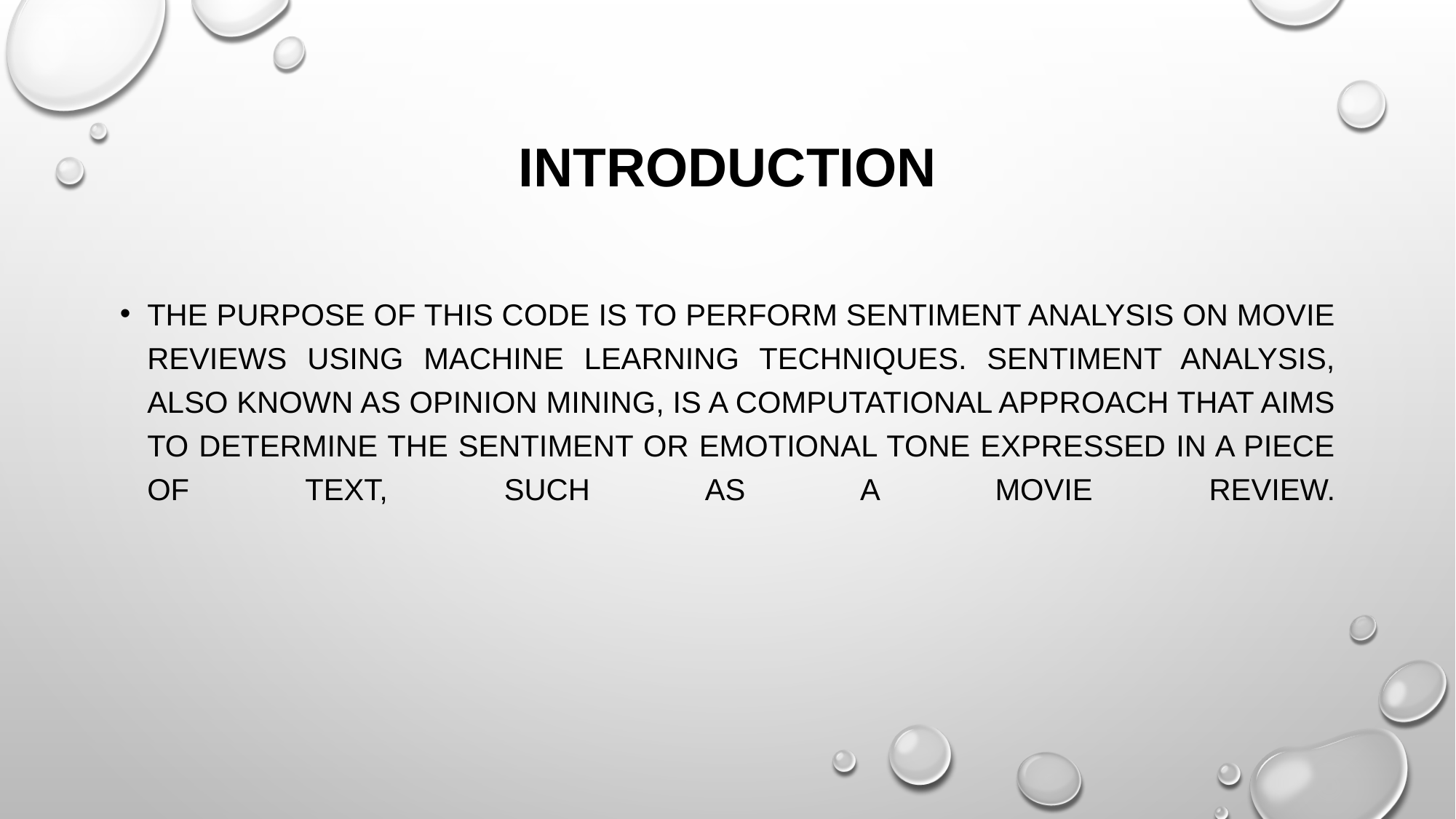

# Introduction
The purpose of this code is to perform sentiment analysis on movie reviews using machine learning techniques. Sentiment analysis, also known as opinion mining, is a computational approach that aims to determine the sentiment or emotional tone expressed in a piece of text, such as a movie review.